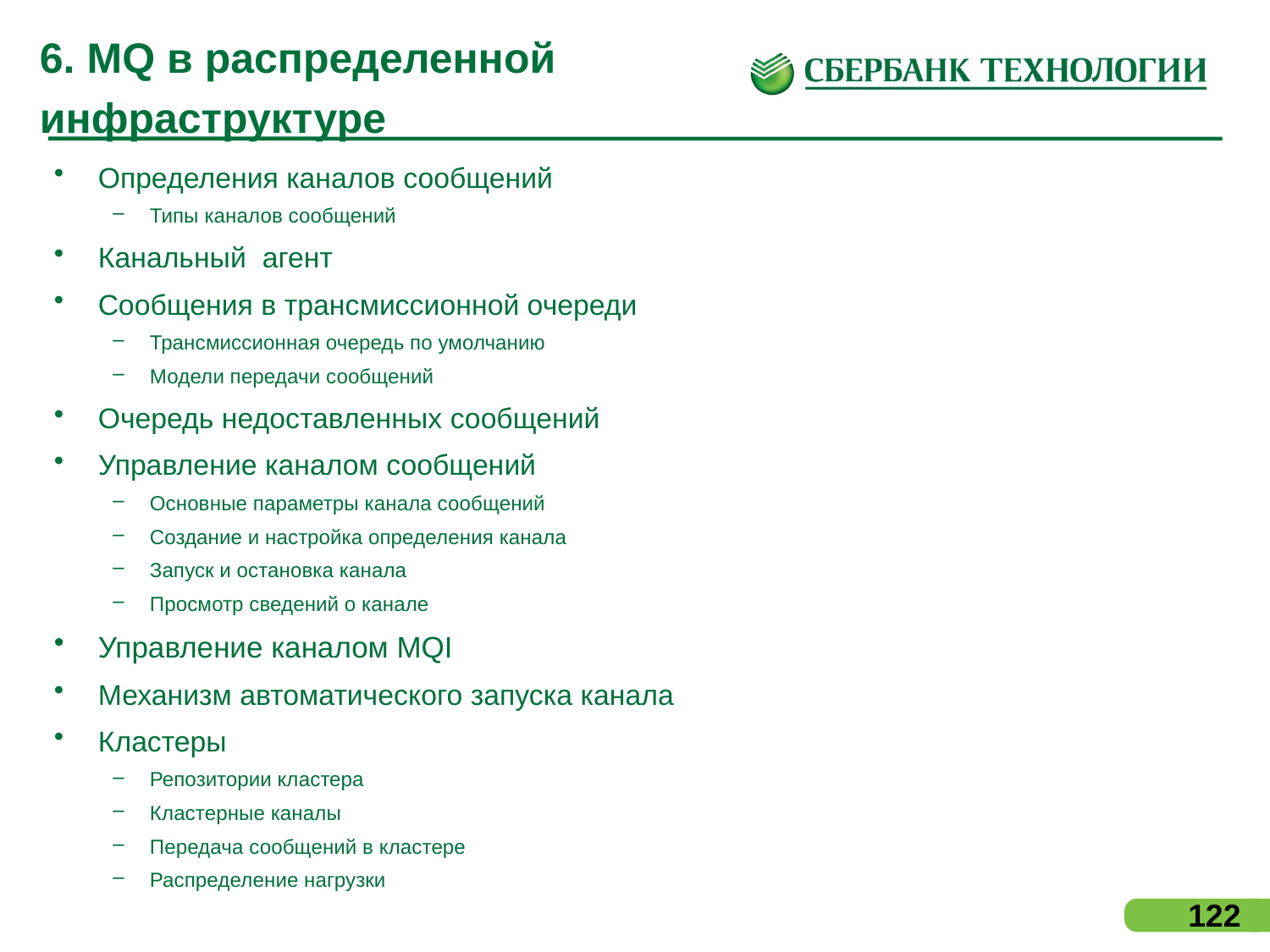

# 6. MQ в распределенной инфраструктуре
Определения каналов сообщений
Типы каналов сообщений
Канальный  агент
Сообщения в трансмиссионной очереди
Трансмиссионная очередь по умолчанию
Модели передачи сообщений
Очередь недоставленных сообщений
Управление каналом сообщений
Основные параметры канала сообщений
Создание и настройка определения канала
Запуск и остановка канала
Просмотр сведений о канале
Управление каналом MQI
Механизм автоматического запуска канала
Кластеры
Репозитории кластера
Кластерные каналы
Передача сообщений в кластере
Распределение нагрузки